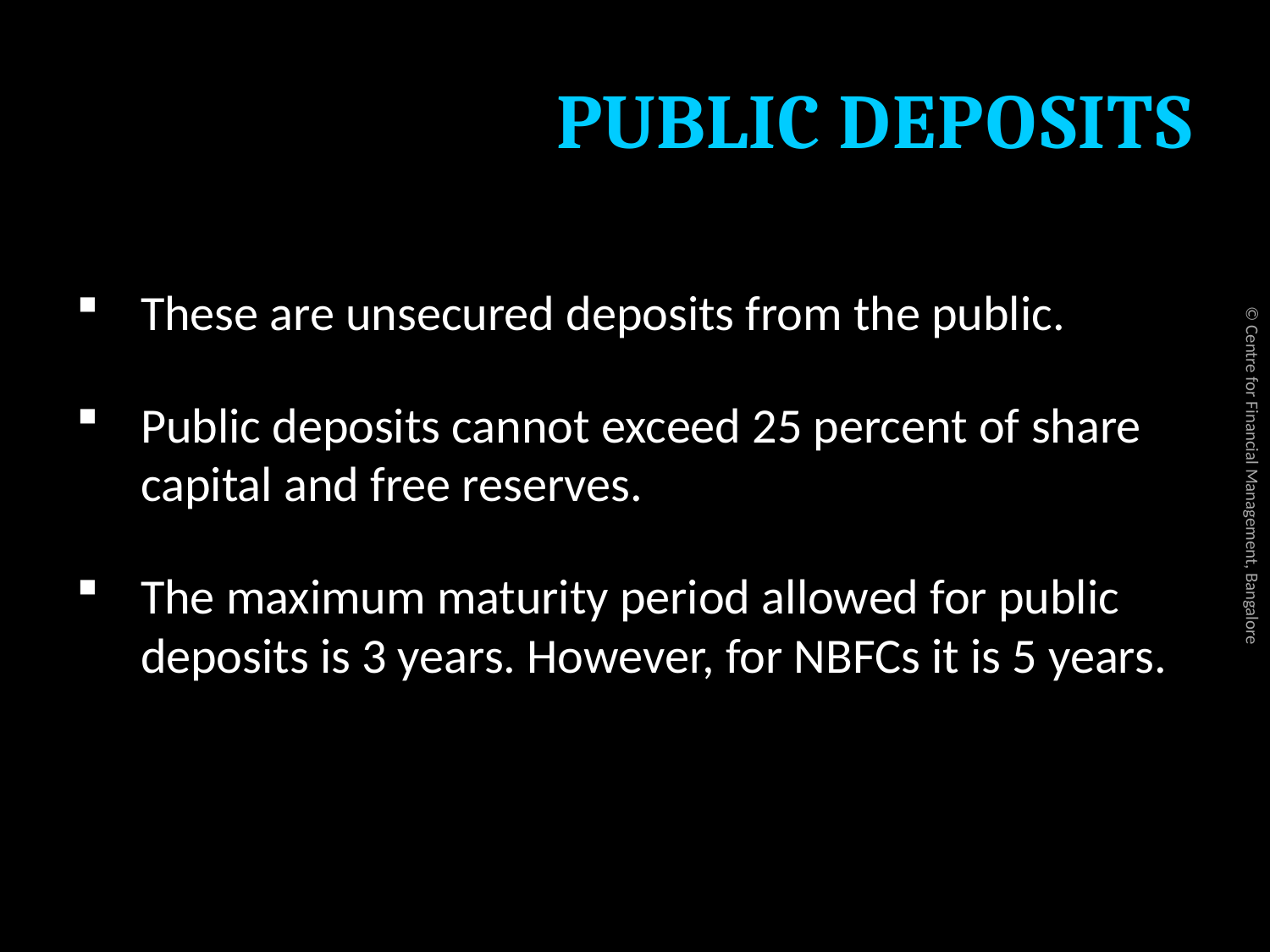

# PUBLIC DEPOSITS
These are unsecured deposits from the public.
Public deposits cannot exceed 25 percent of share capital and free reserves.
The maximum maturity period allowed for public deposits is 3 years. However, for NBFCs it is 5 years.